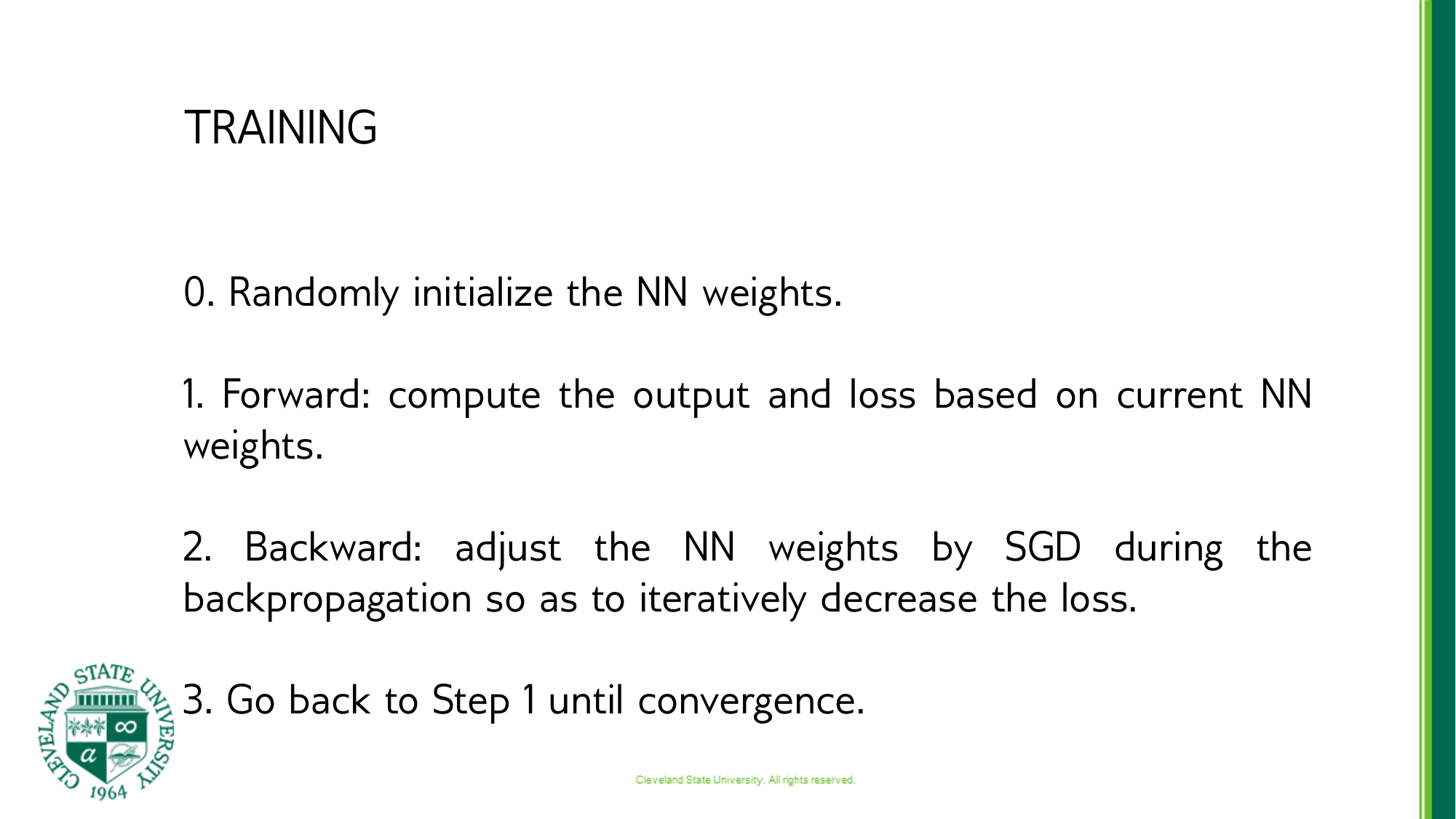

# Training
0. Randomly initialize the NN weights.

1. Forward: compute the output and loss based on current NN weights.

2. Backward: adjust the NN weights by SGD during the backpropagation so as to iteratively decrease the loss.

3. Go back to Step 1 until convergence.